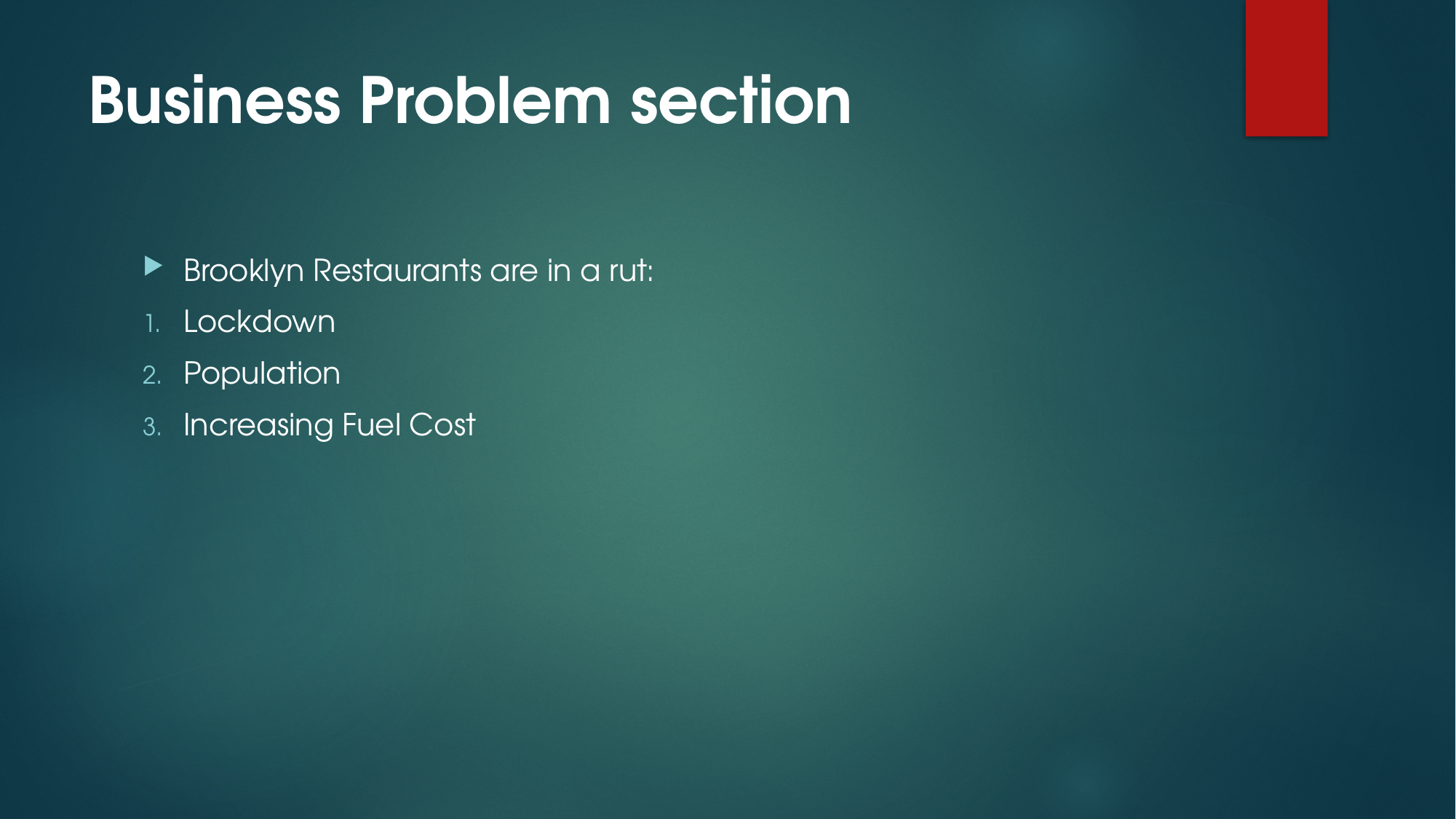

# Business Problem section
Brooklyn Restaurants are in a rut:
Lockdown
Population
Increasing Fuel Cost